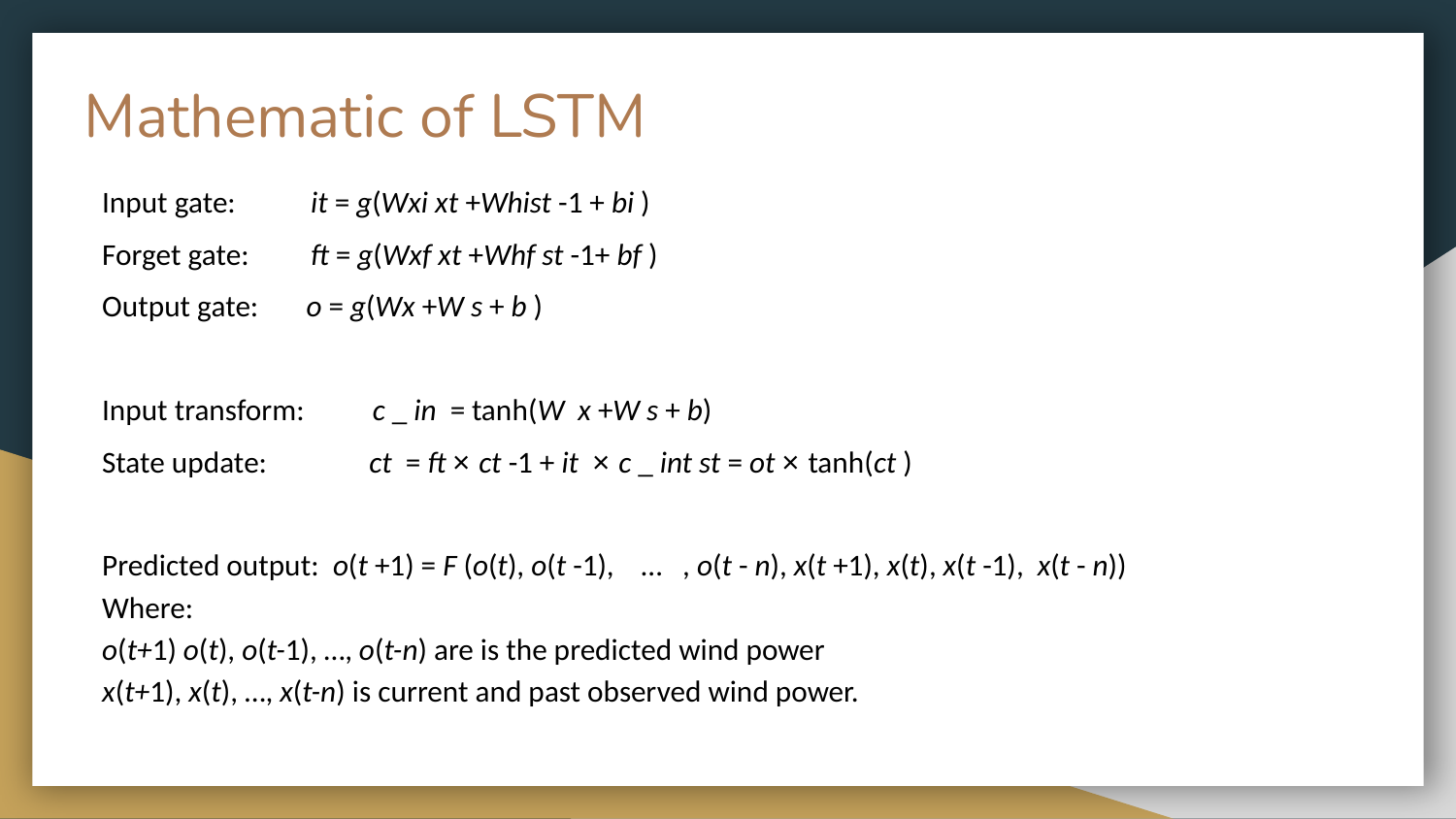

# Mathematic of LSTM
Input gate:           it = g(Wxi xt +Whist -1 + bi )
Forget gate:         ft = g(Wxf xt +Whf st -1+ bf )
Output gate:       o = g(Wx +W s + b )

Input transform:          c _ in  = tanh(W  x +W s + b)
State update:               ct  = ft × ct -1 + it  × c _ int st = ot × tanh(ct )

Predicted output:  o(t +1) = F (o(t), o(t -1),    …   , o(t - n), x(t +1), x(t), x(t -1),  x(t - n))
Where:
o(t+1) o(t), o(t-1), …, o(t-n) are is the predicted wind power
x(t+1), x(t), …, x(t-n) is current and past observed wind power.